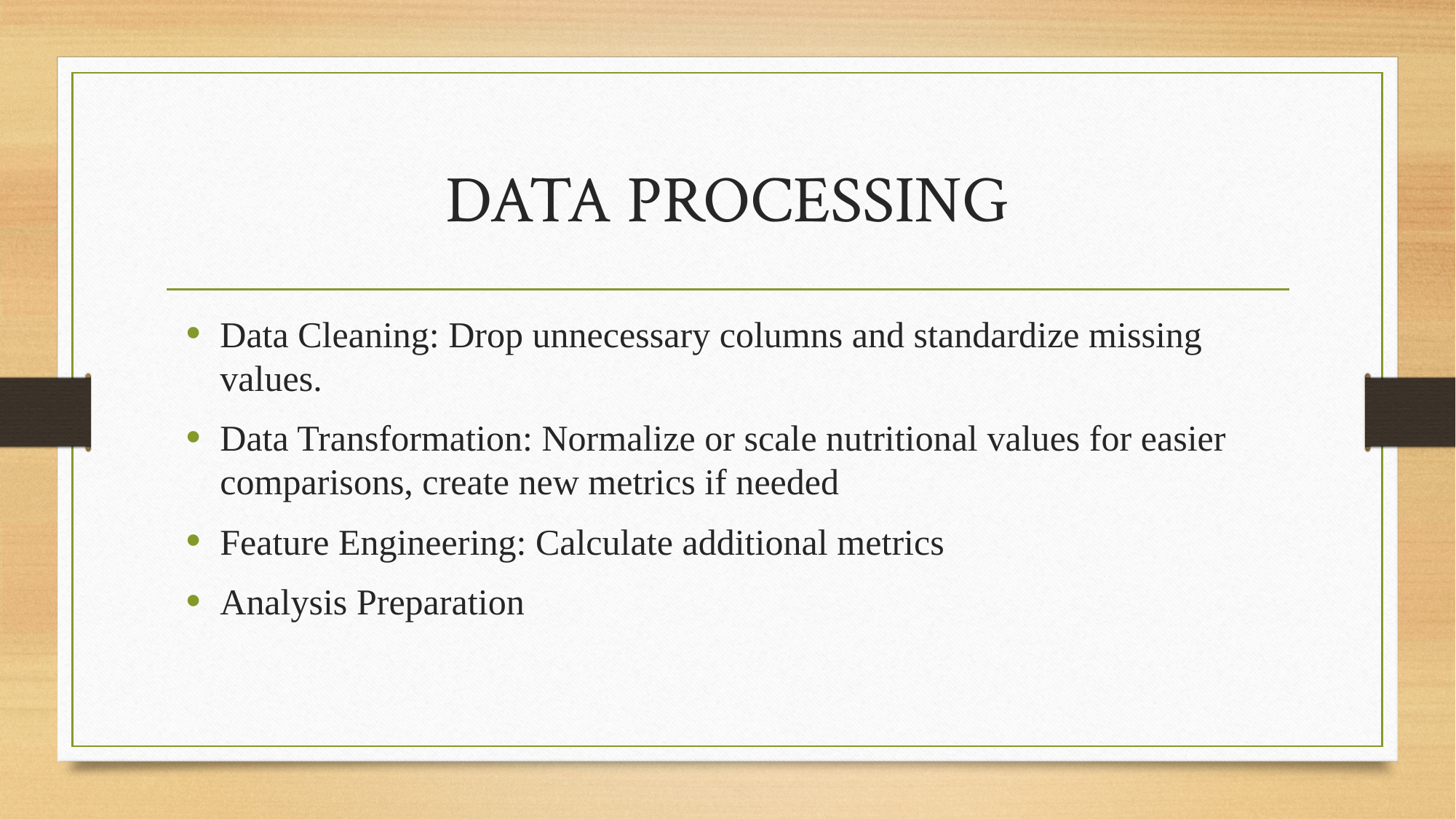

# DATA PROCESSING
Data Cleaning: Drop unnecessary columns and standardize missing values.
Data Transformation: Normalize or scale nutritional values for easier comparisons, create new metrics if needed
Feature Engineering: Calculate additional metrics
Analysis Preparation